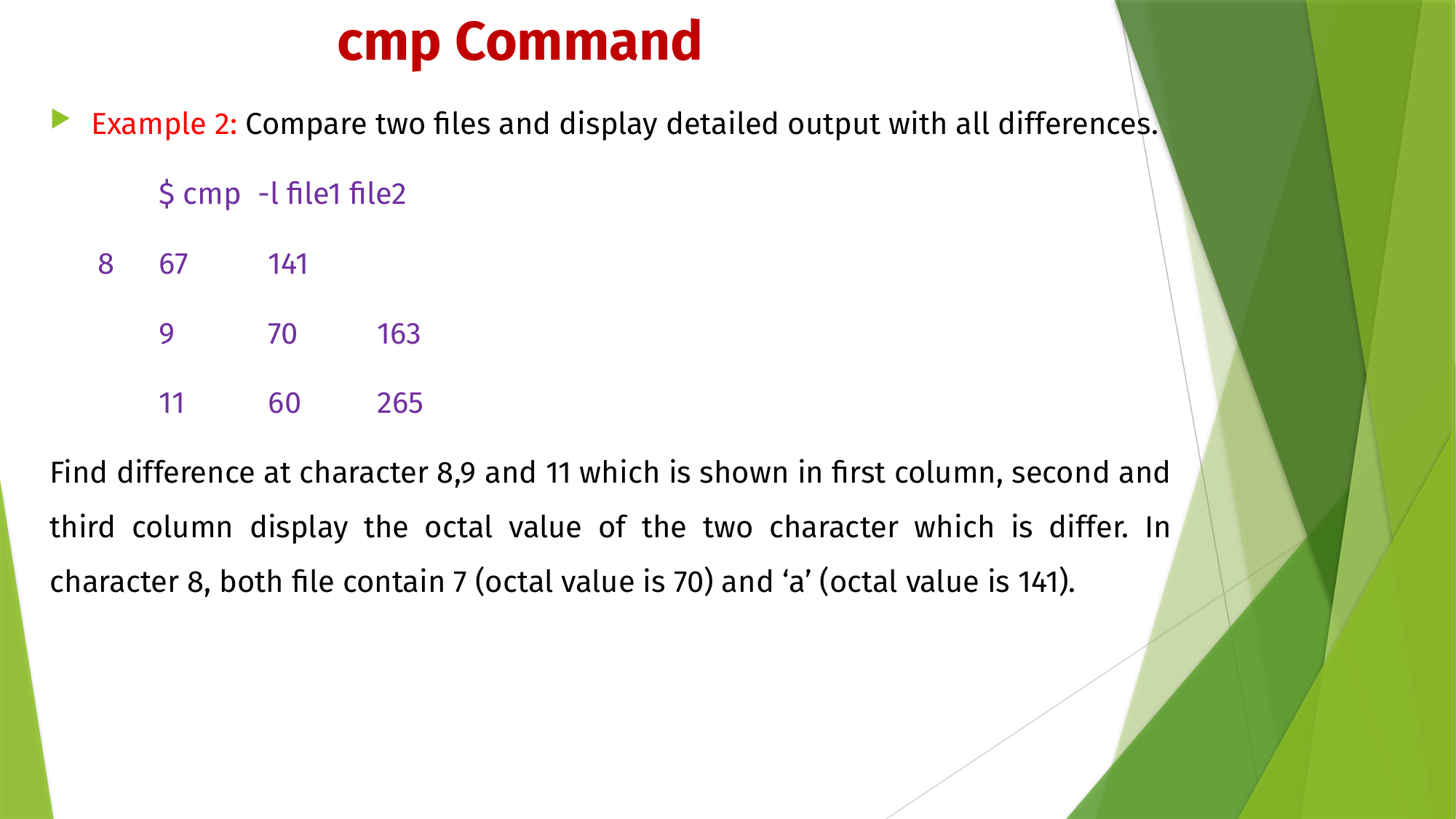

# cmp Command
Example 2: Compare two files and display detailed output with all differences.
	$ cmp  -l file1 file2
      8	67	141
	9	70	163
	11	60	265
Find difference at character 8,9 and 11 which is shown in first column, second and third column display the octal value of the two character which is differ. In character 8, both file contain 7 (octal value is 70) and ‘a’ (octal value is 141).